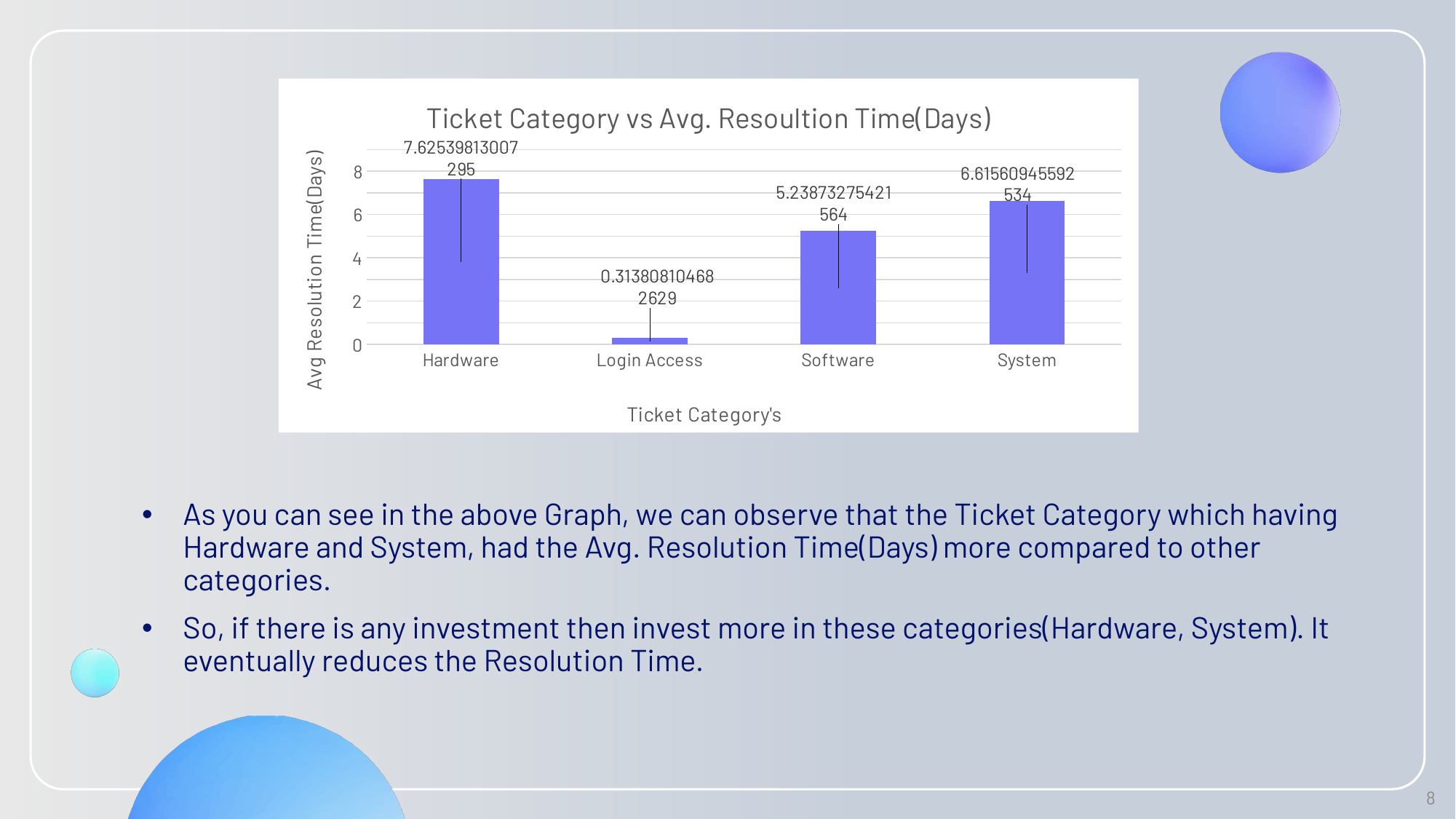

### Chart: Ticket Category vs Avg. Resoultion Time(Days)

| Category | Total |
|---|---|
| Hardware | 7.625398130072948 |
| Login Access | 0.3138081046826294 |
| Software | 5.238732754215636 |
| System | 6.615609455925338 |
As you can see in the above Graph, we can observe that the Ticket Category which having Hardware and System, had the Avg. Resolution Time(Days) more compared to other categories.
So, if there is any investment then invest more in these categories(Hardware, System). It eventually reduces the Resolution Time.
8